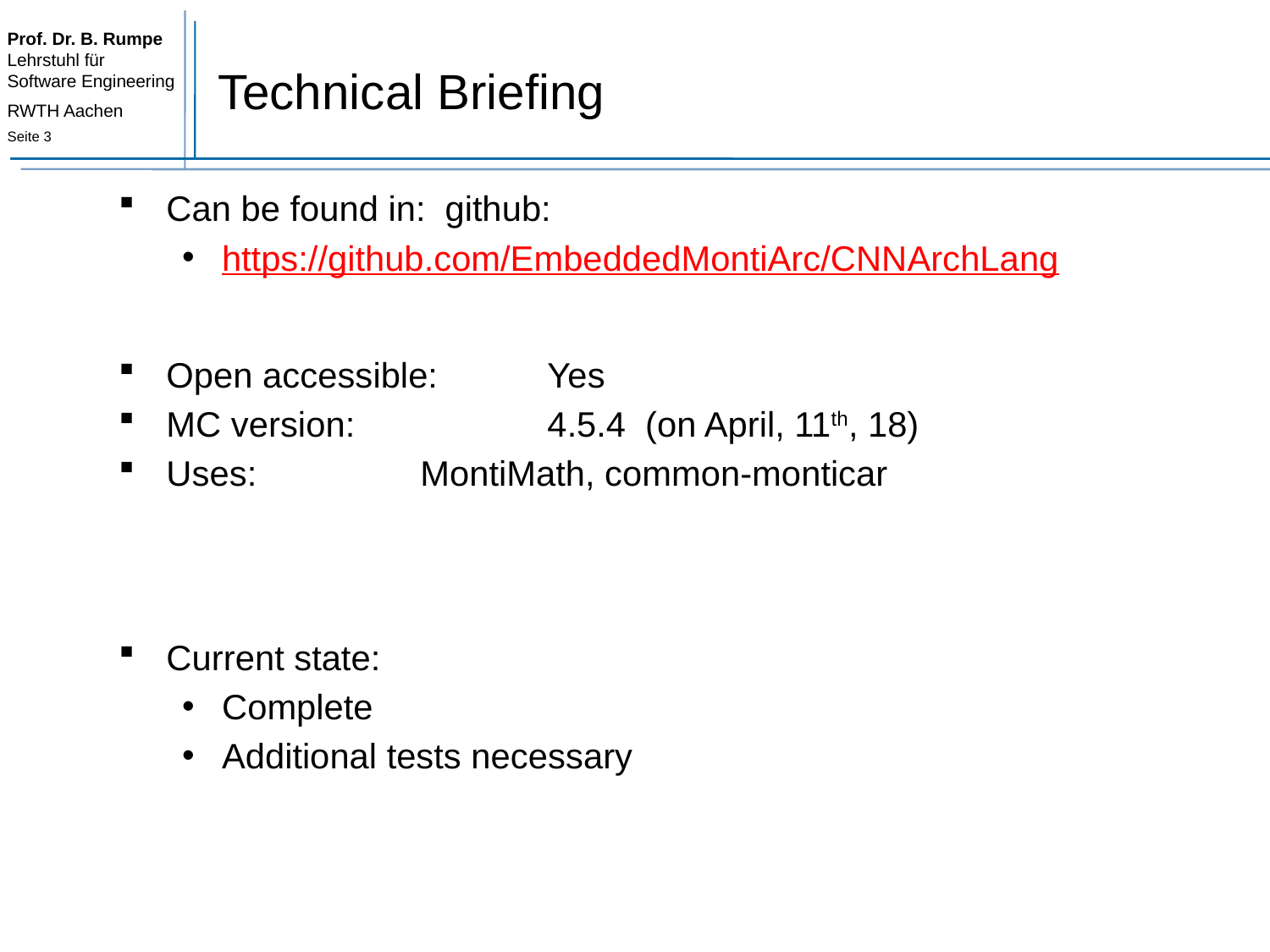

# Technical Briefing
Can be found in:  github:
https://github.com/EmbeddedMontiArc/CNNArchLang

Open accessible:	Yes
MC version:		4.5.4  (on April, 11th, 18)
Uses:		MontiMath, common-monticar

Current state:
Complete
Additional tests necessary